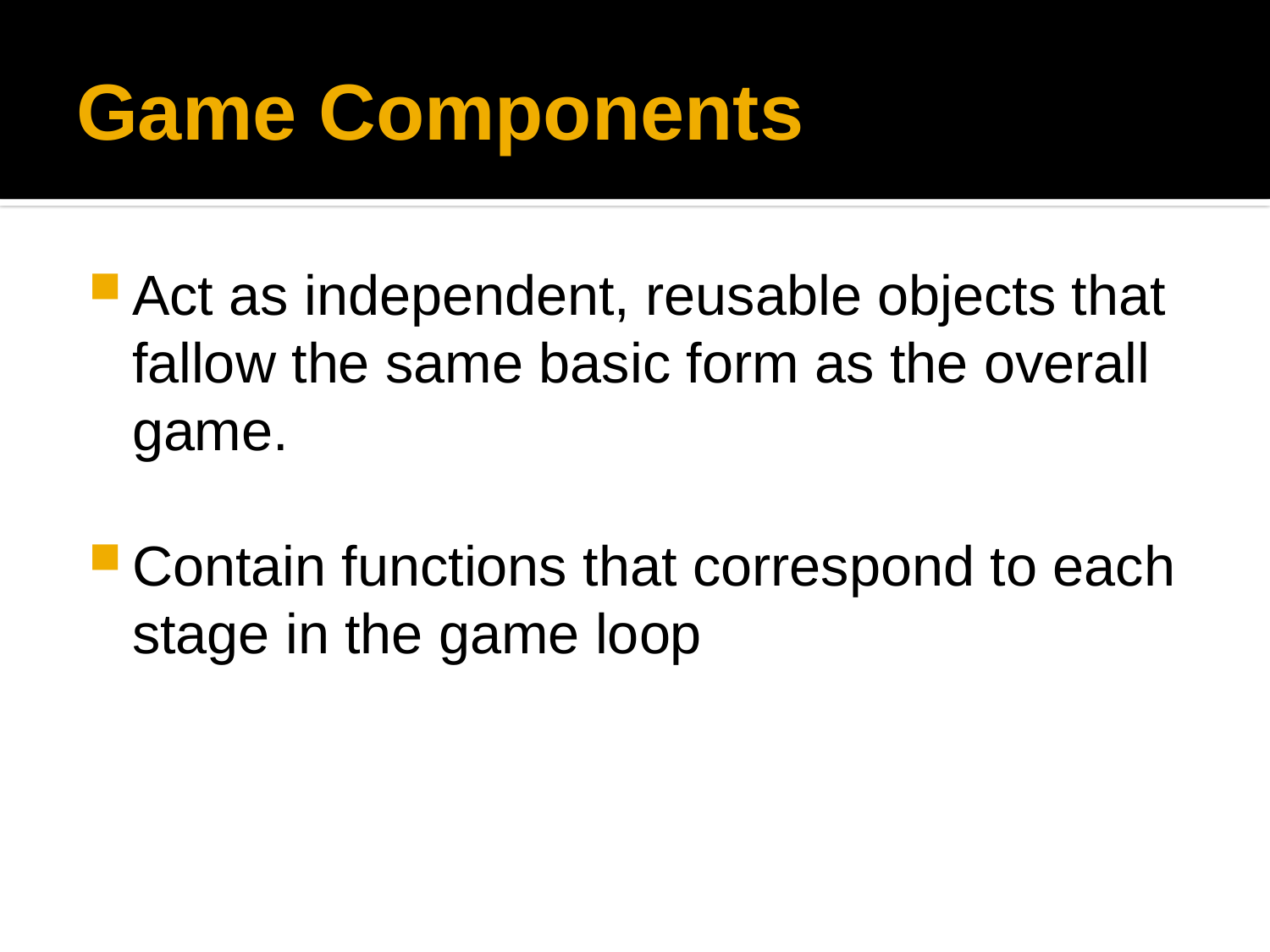

# Game Components
Act as independent, reusable objects that fallow the same basic form as the overall game.

Contain functions that correspond to each stage in the game loop